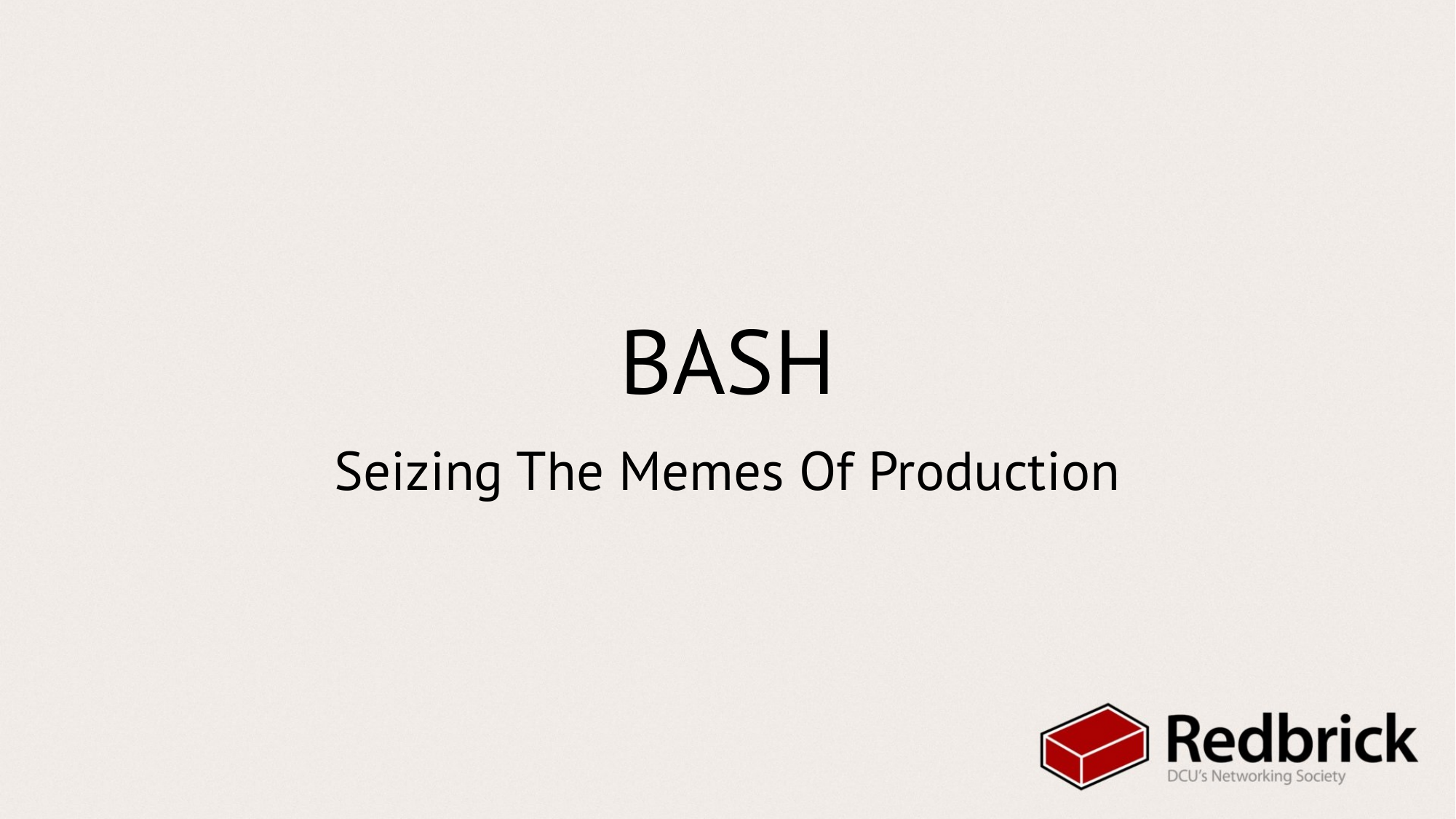

# BASH
Seizing The Memes Of Production